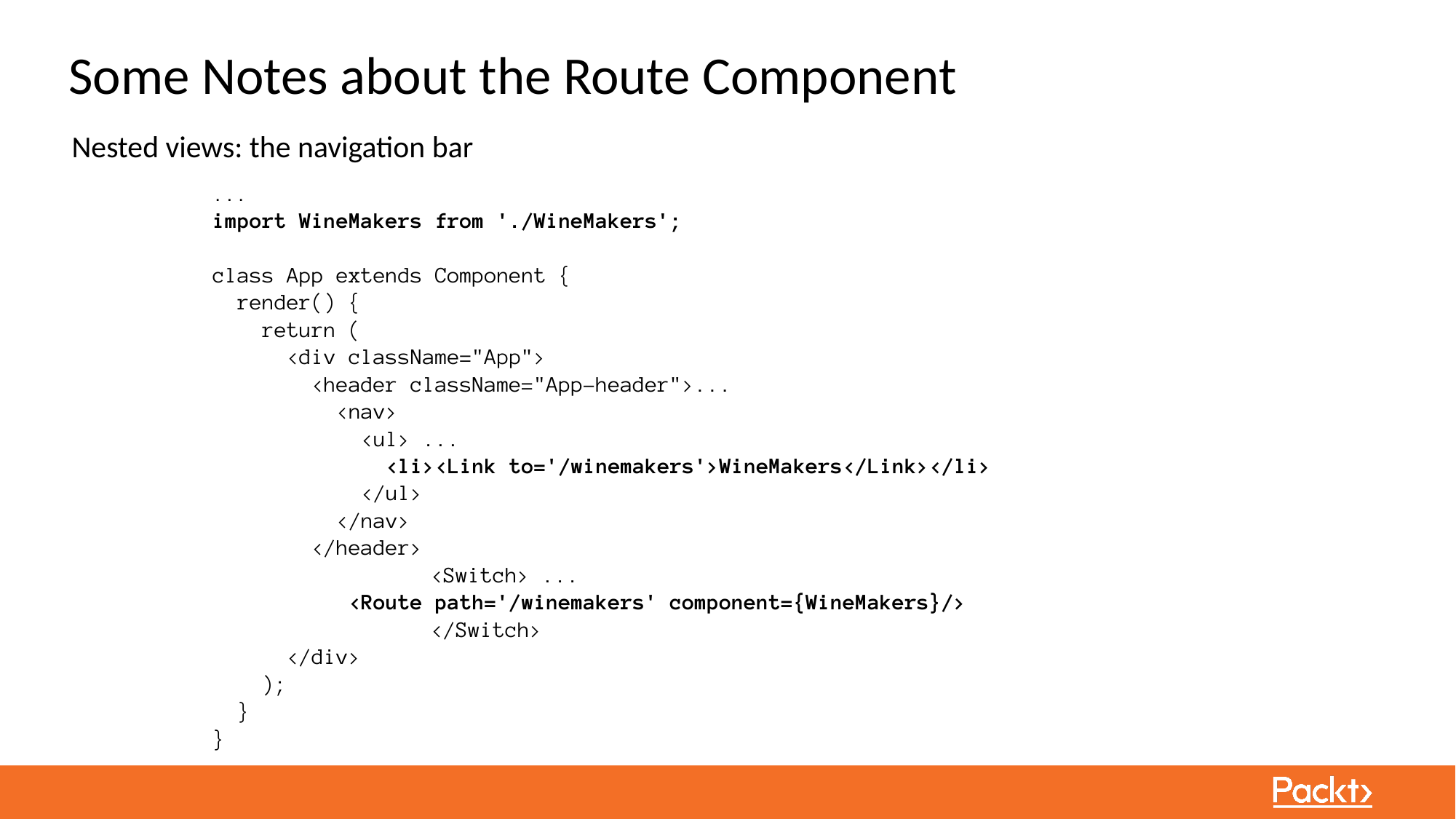

Some Notes about the Route Component
Nested views: the navigation bar
...
import WineMakers from './WineMakers';

class App extends Component {
  render() {
    return (
      <div className="App">
        <header className="App-header">...
          <nav>
            <ul> ...
              <li><Link to='/winemakers'>WineMakers</Link></li>
            </ul>
          </nav>
        </header>
		<Switch> ...
           <Route path='/winemakers' component={WineMakers}/>
		</Switch>
      </div>
    );
  }
}